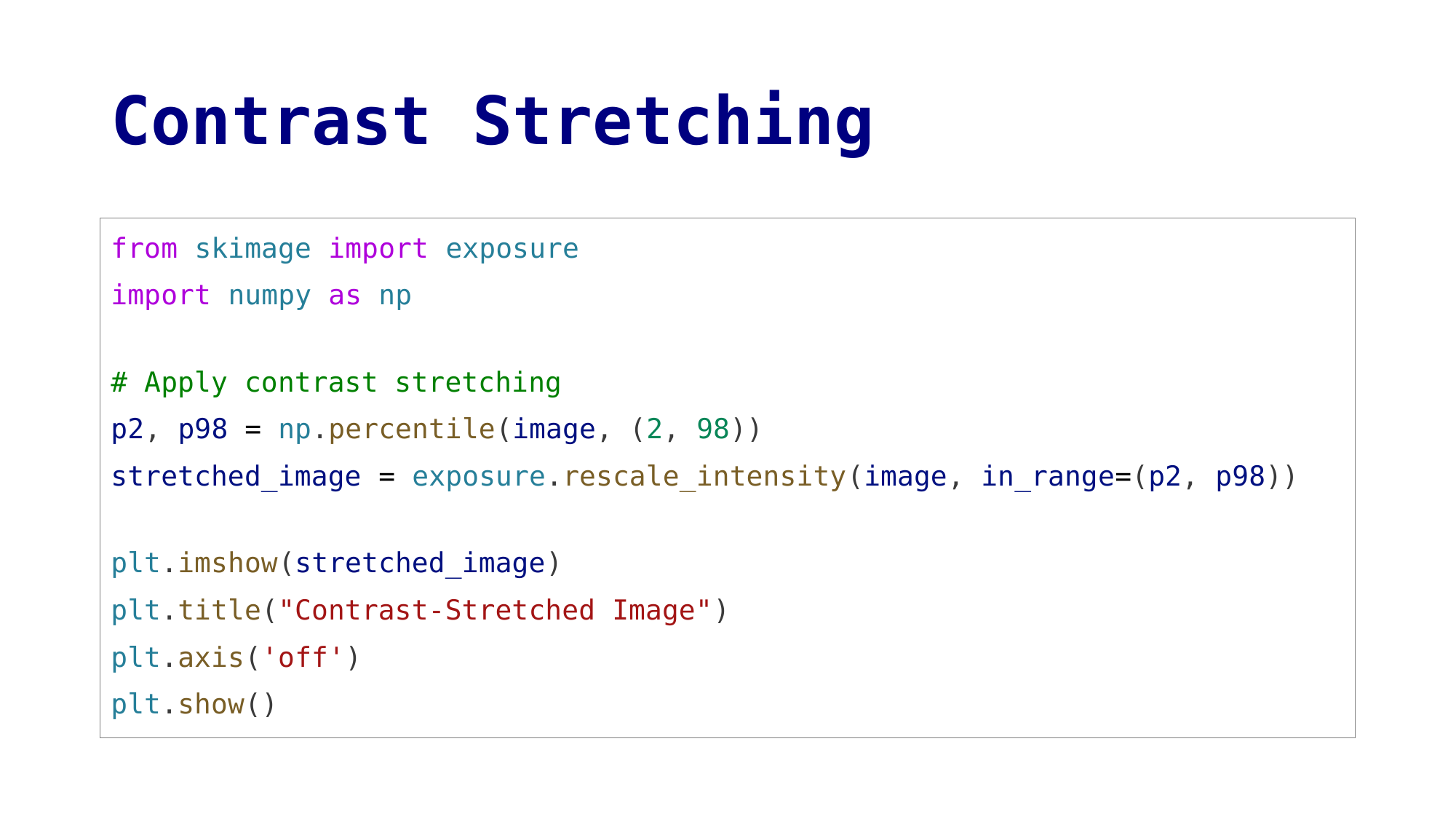

# Contrast Stretching
from skimage import exposure
import numpy as np
# Apply contrast stretching
p2, p98 = np.percentile(image, (2, 98))
stretched_image = exposure.rescale_intensity(image, in_range=(p2, p98))
plt.imshow(stretched_image)
plt.title("Contrast-Stretched Image")
plt.axis('off')
plt.show()